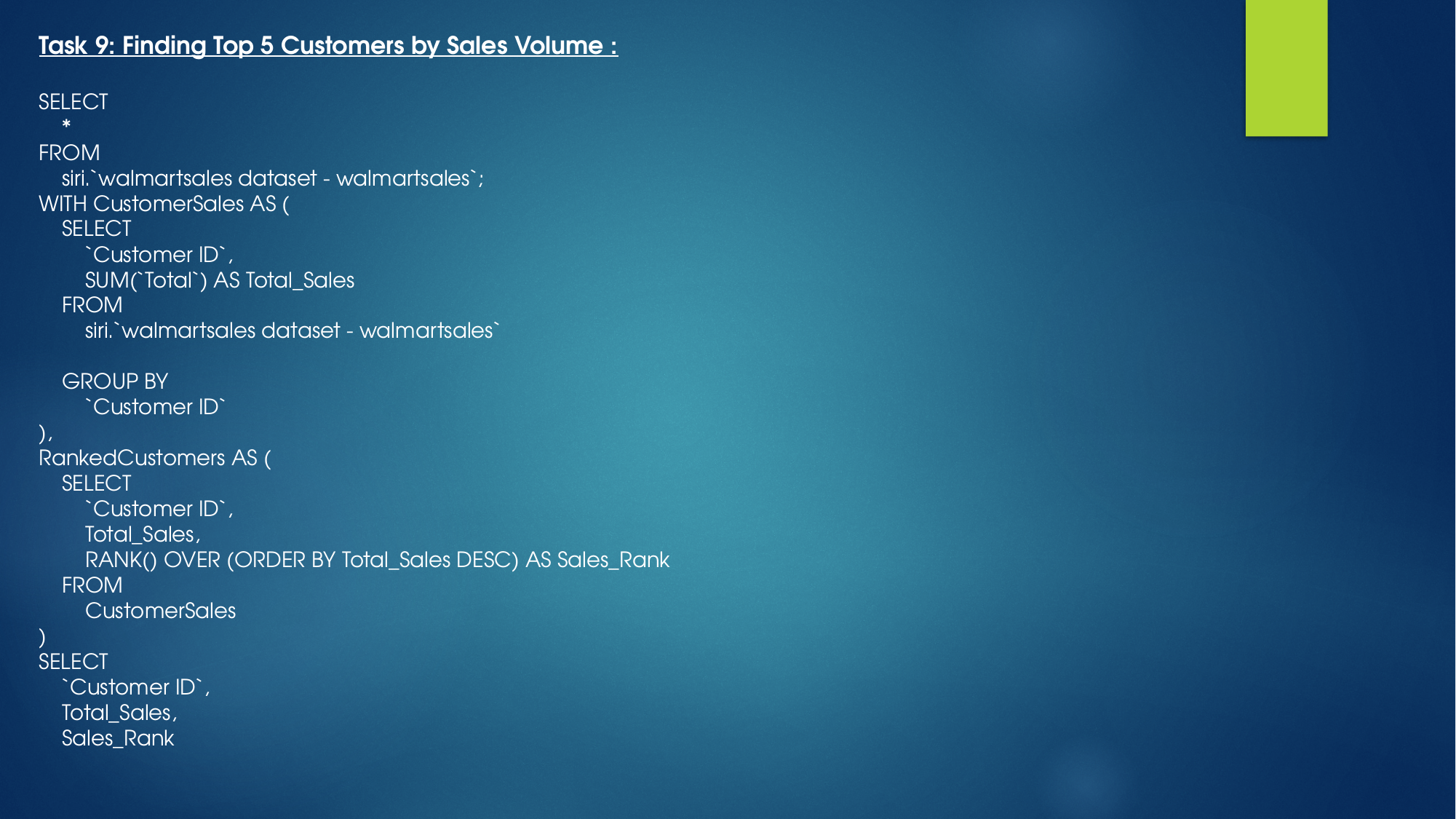

Task 9: Finding Top 5 Customers by Sales Volume :

SELECT
    *
FROM
    siri.`walmartsales dataset - walmartsales`;
WITH CustomerSales AS (
    SELECT
        `Customer ID`,
        SUM(`Total`) AS Total_Sales
    FROM
        siri.`walmartsales dataset - walmartsales`

    GROUP BY
        `Customer ID`
),
RankedCustomers AS (
    SELECT
        `Customer ID`,
        Total_Sales,
        RANK() OVER (ORDER BY Total_Sales DESC) AS Sales_Rank
    FROM
        CustomerSales
)
SELECT
    `Customer ID`,
    Total_Sales,
    Sales_Rank